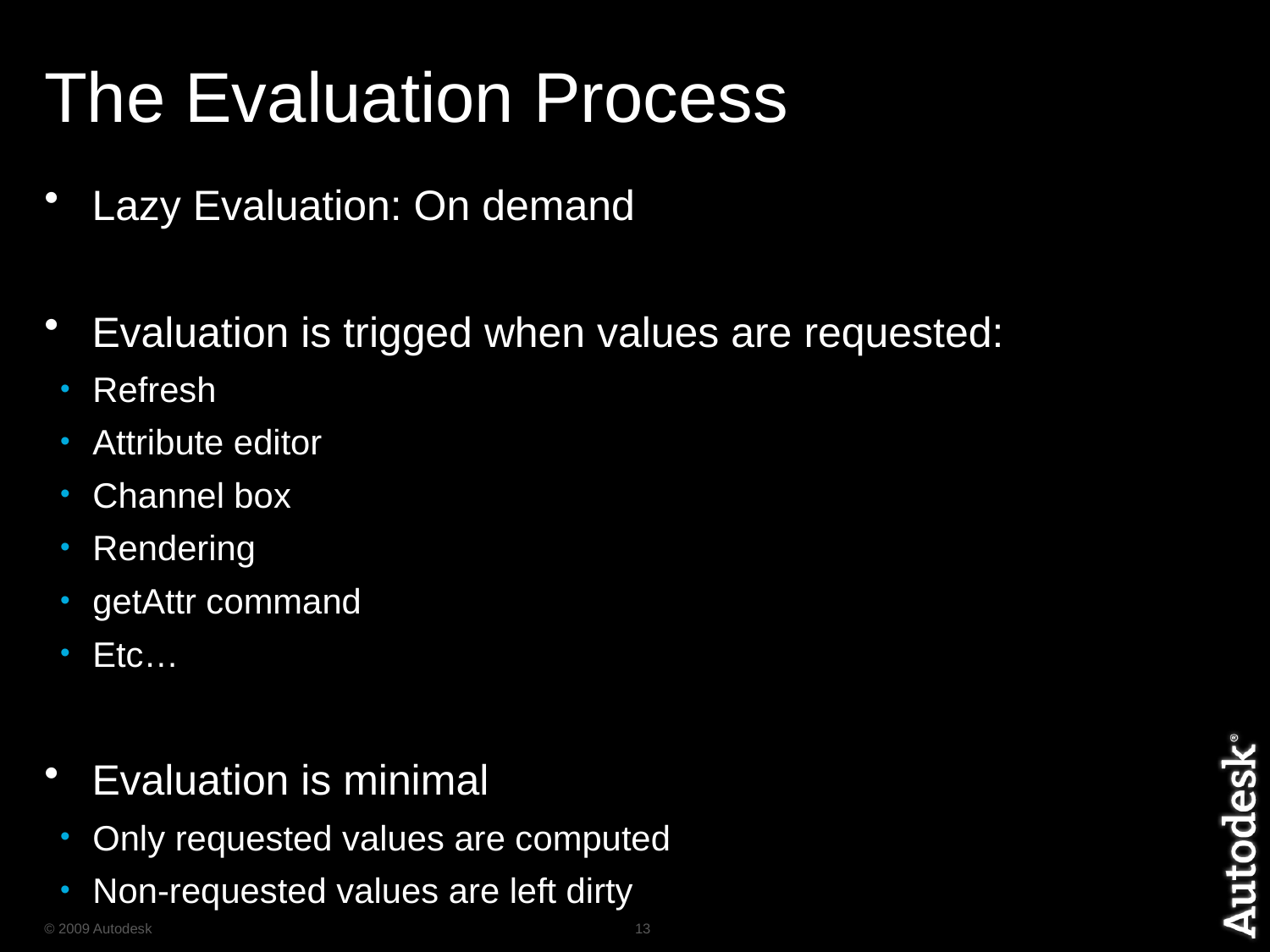

# The Evaluation Process
Lazy Evaluation: On demand

Evaluation is trigged when values are requested:
Refresh
Attribute editor
Channel box
Rendering
getAttr command
Etc…

Evaluation is minimal
Only requested values are computed
Non-requested values are left dirty